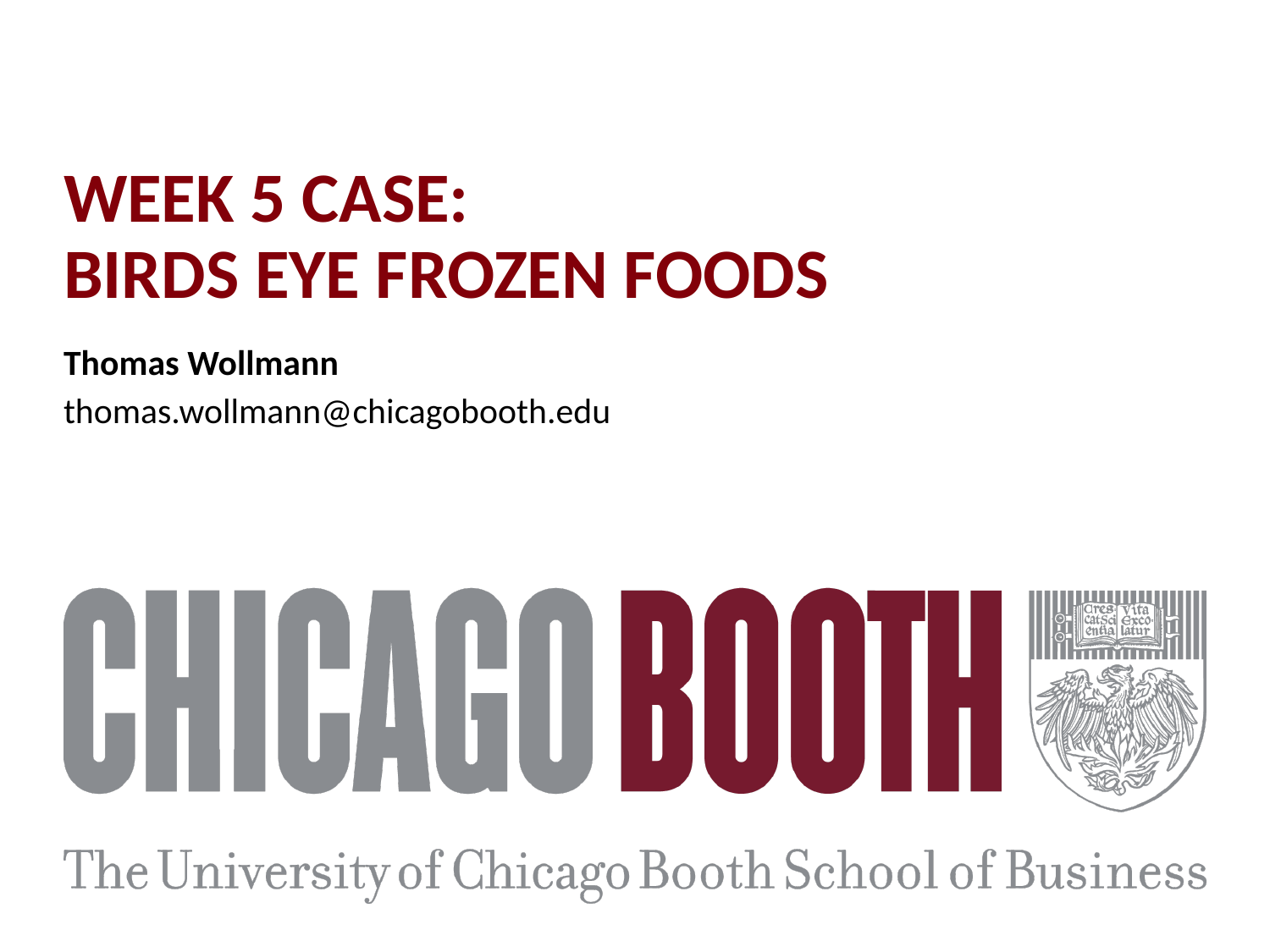

# WEEK 5 CASE: BIRDS EYE FROZEN FOODS
Thomas Wollmann
thomas.wollmann@chicagobooth.edu